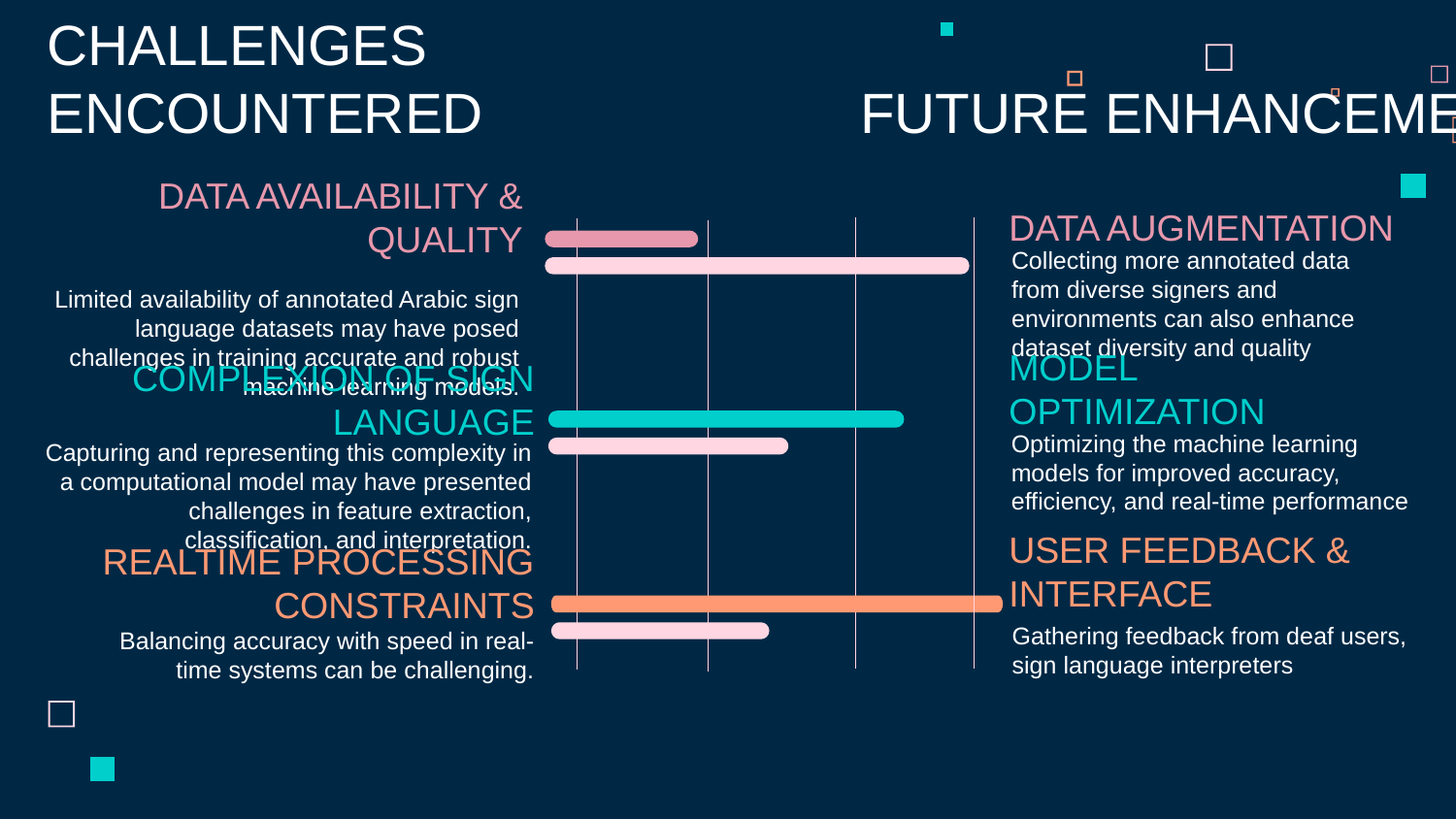

# CHALLENGES ENCOUNTERED
FUTURE ENHANCEMENTS
DATA AUGMENTATION
DATA AVAILABILITY & QUALITY

Collecting more annotated data from diverse signers and environments can also enhance dataset diversity and quality
Limited availability of annotated Arabic sign language datasets may have posed challenges in training accurate and robust machine learning models.
MODEL OPTIMIZATION
COMPLEXION OF SIGN LANGUAGE

Optimizing the machine learning models for improved accuracy, efficiency, and real-time performance
Capturing and representing this complexity in a computational model may have presented challenges in feature extraction, classification, and interpretation.
USER FEEDBACK & INTERFACE
REALTIME PROCESSING CONSTRAINTS

Gathering feedback from deaf users, sign language interpreters
Balancing accuracy with speed in real-time systems can be challenging.